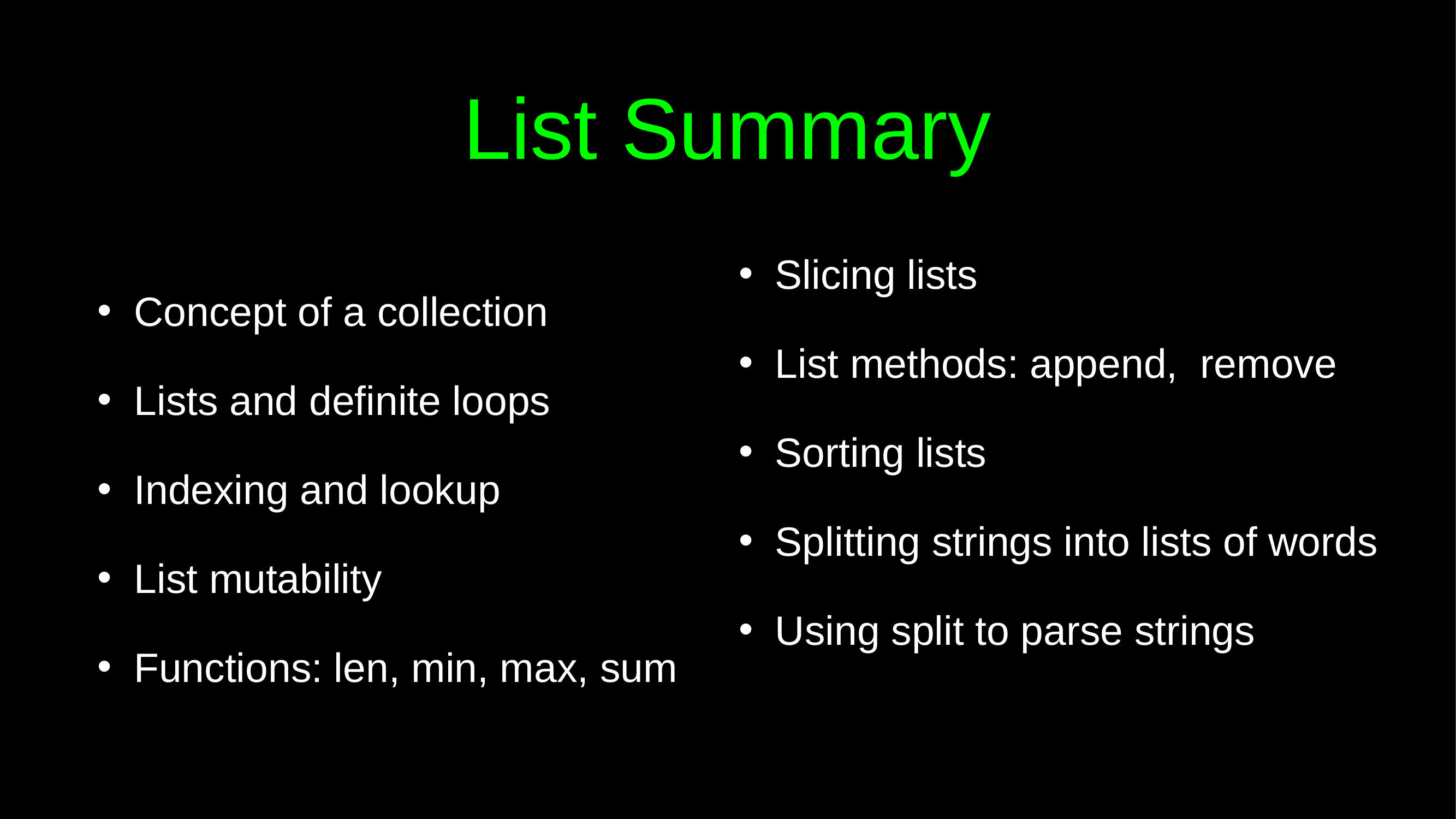

# List Summary

Slicing lists
List methods: append,  remove
Sorting lists
Splitting strings into lists of words
Using split to parse strings
Concept of a collection
Lists and definite loops
Indexing and lookup
List mutability
Functions: len, min, max, sum